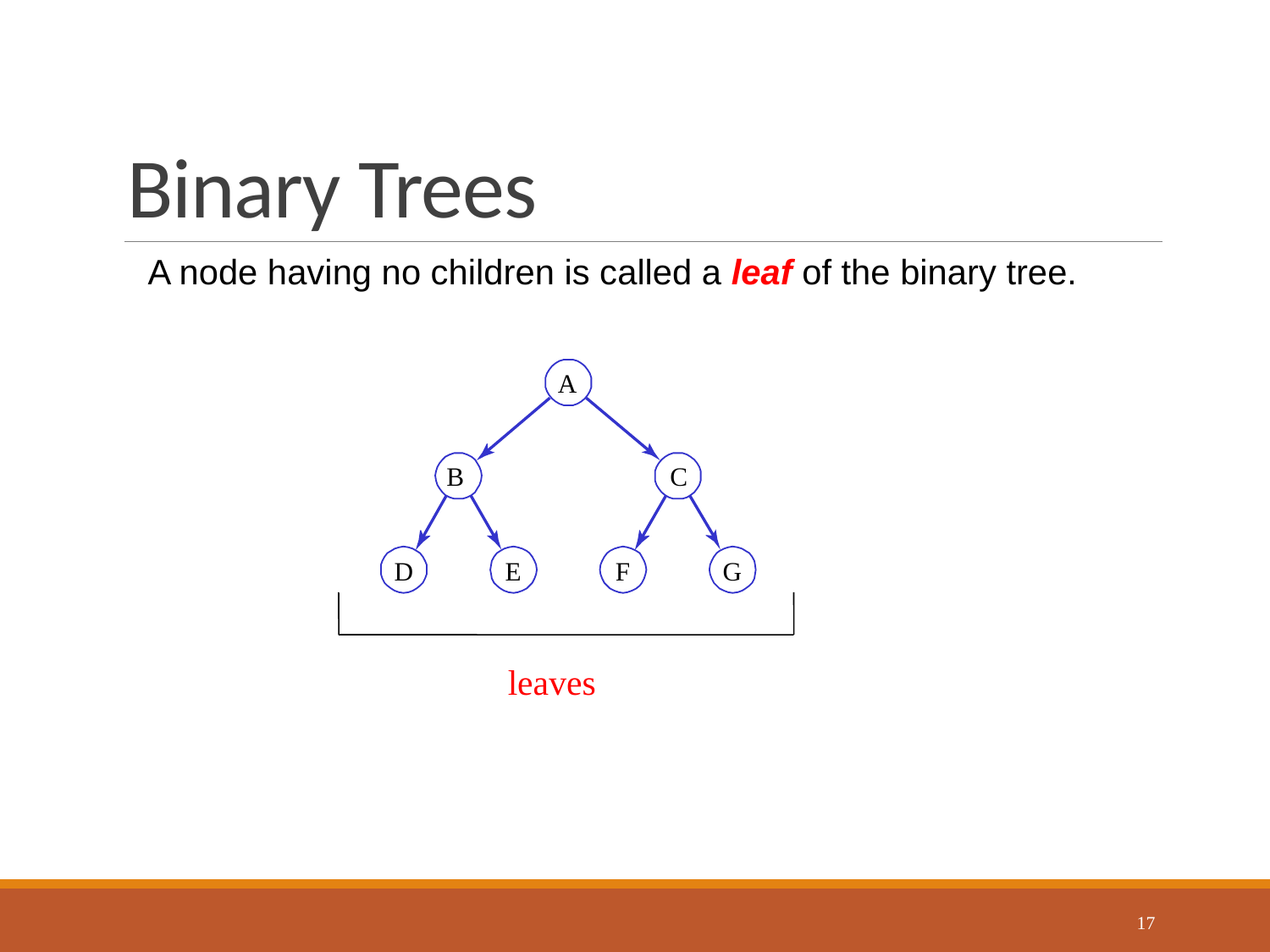

# Binary Trees
A node having no children is called a leaf of the binary tree.

A

B
C

D
E
F
G

leaves
17